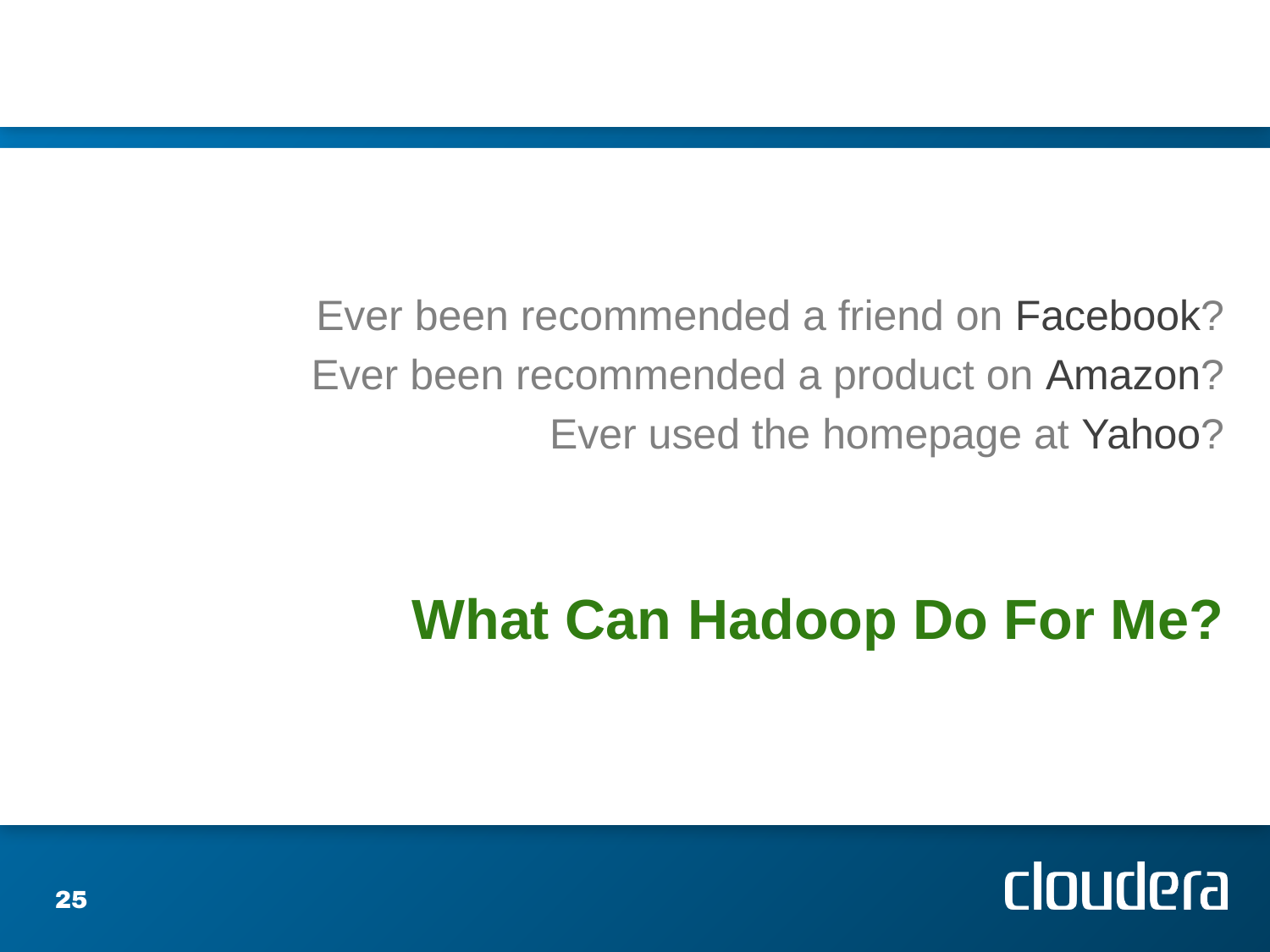

Ever been recommended a friend on Facebook?
Ever been recommended a product on Amazon?
Ever used the homepage at Yahoo?

# What Can Hadoop Do For Me?
25